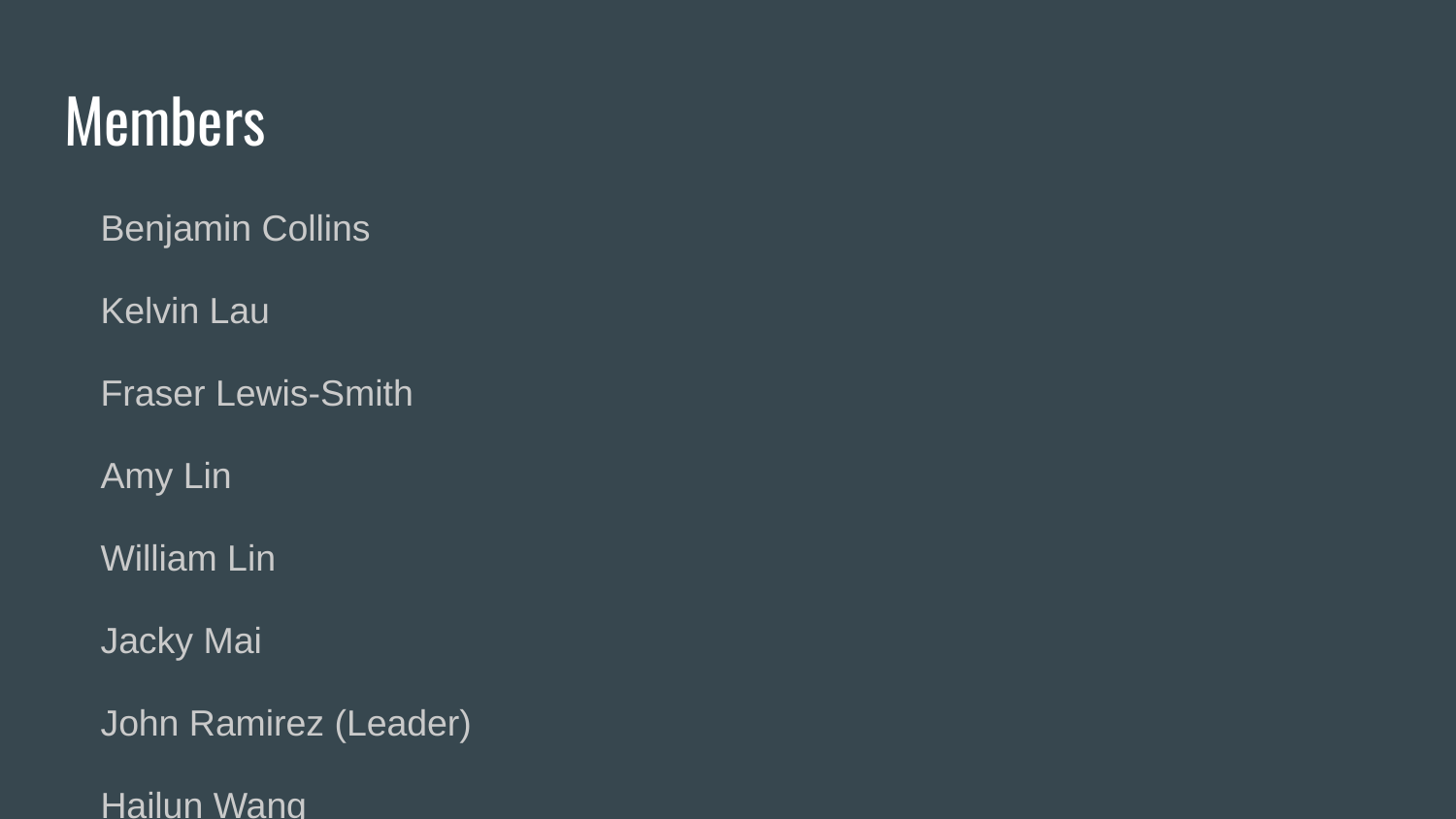

# Members
Benjamin Collins
Kelvin Lau
Fraser Lewis-Smith
Amy Lin
William Lin
Jacky Mai
John Ramirez (Leader)
Hailun Wang
Henry Wu